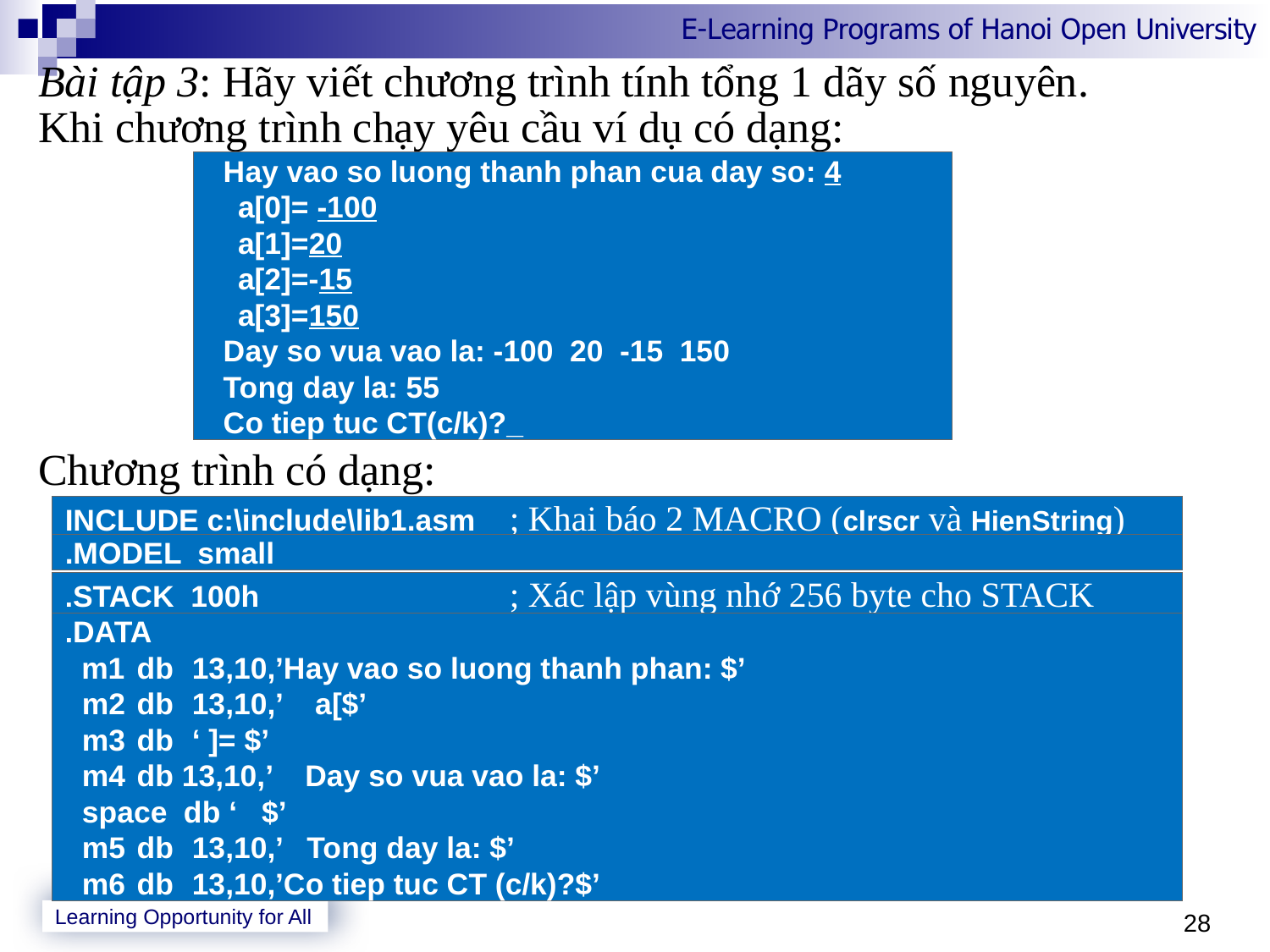

Bài tập 3: Hãy viết chương trình tính tổng 1 dãy số nguyên.
Khi chương trình chạy yêu cầu ví dụ có dạng:

Chương trình có dạng:

  	Hay vao so luong thanh phan cua day so: 4
	a[0]= -100
	a[1]=20
	a[2]=-15
	a[3]=150
	Day so vua vao la: -100  20  -15  150
	Tong day la: 55
	Co tiep tuc CT(c/k)?_
INCLUDE c:\include\lib1.asm	; Khai báo 2 MACRO (clrscr và HienString)
.MODEL  small
.STACK  100h	; Xác lập vùng nhớ 256 byte cho STACK
.DATA
  m1	db	13,10,’Hay vao so luong thanh phan: $’
	m2	db	13,10,’    a[$’
	m3	db 	‘ ]= $’
	m4	db 13,10,’    Day so vua vao la: $’
	space  db ‘   $’
	m5	db	13,10,’   Tong day la: $’
	m6	db 	13,10,’Co tiep tuc CT (c/k)?$’
28